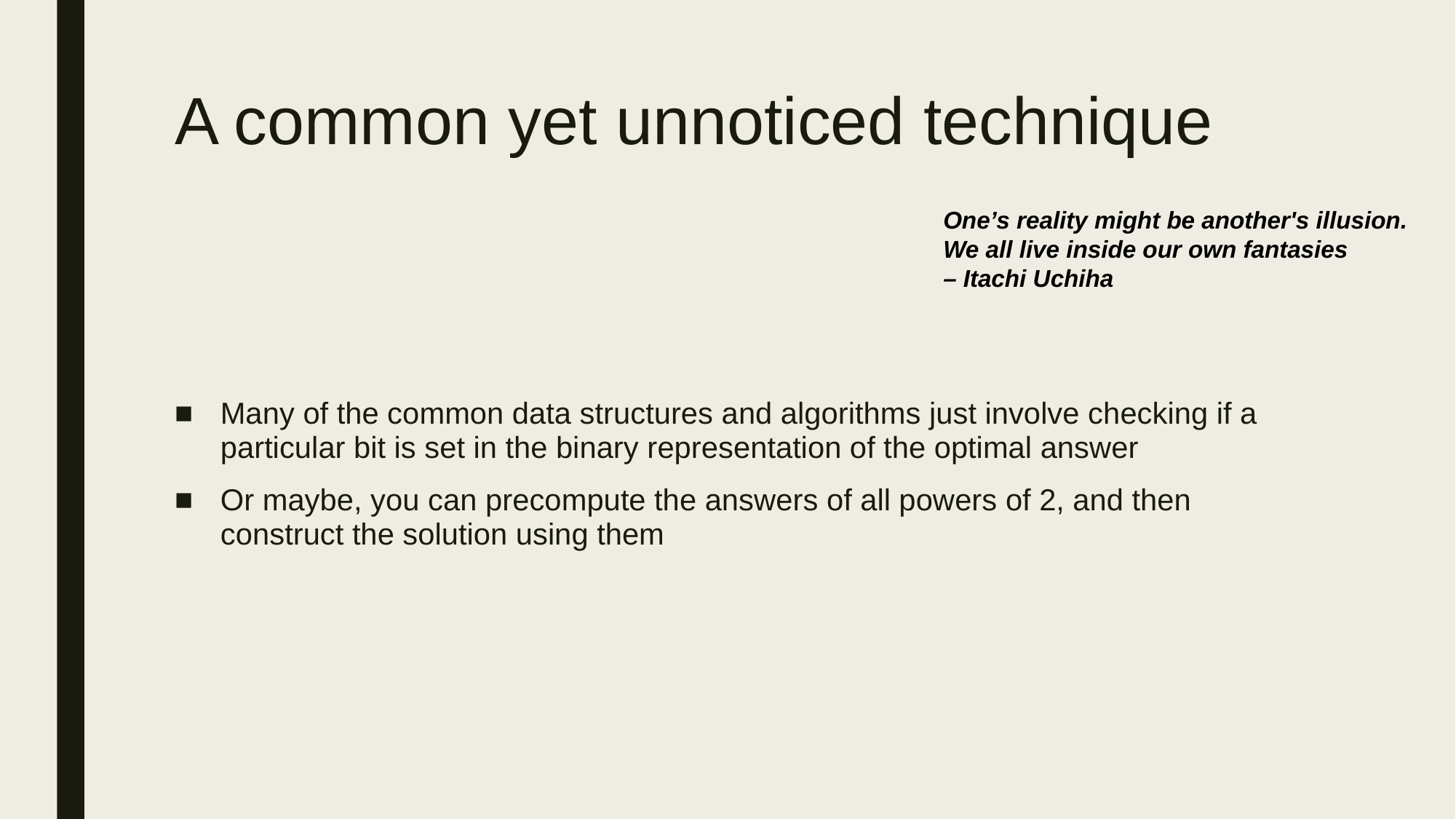

# A common yet unnoticed technique
One’s reality might be another's illusion.
We all live inside our own fantasies
– Itachi Uchiha

Many of the common data structures and algorithms just involve checking if a particular bit is set in the binary representation of the optimal answer
Or maybe, you can precompute the answers of all powers of 2, and then construct the solution using them